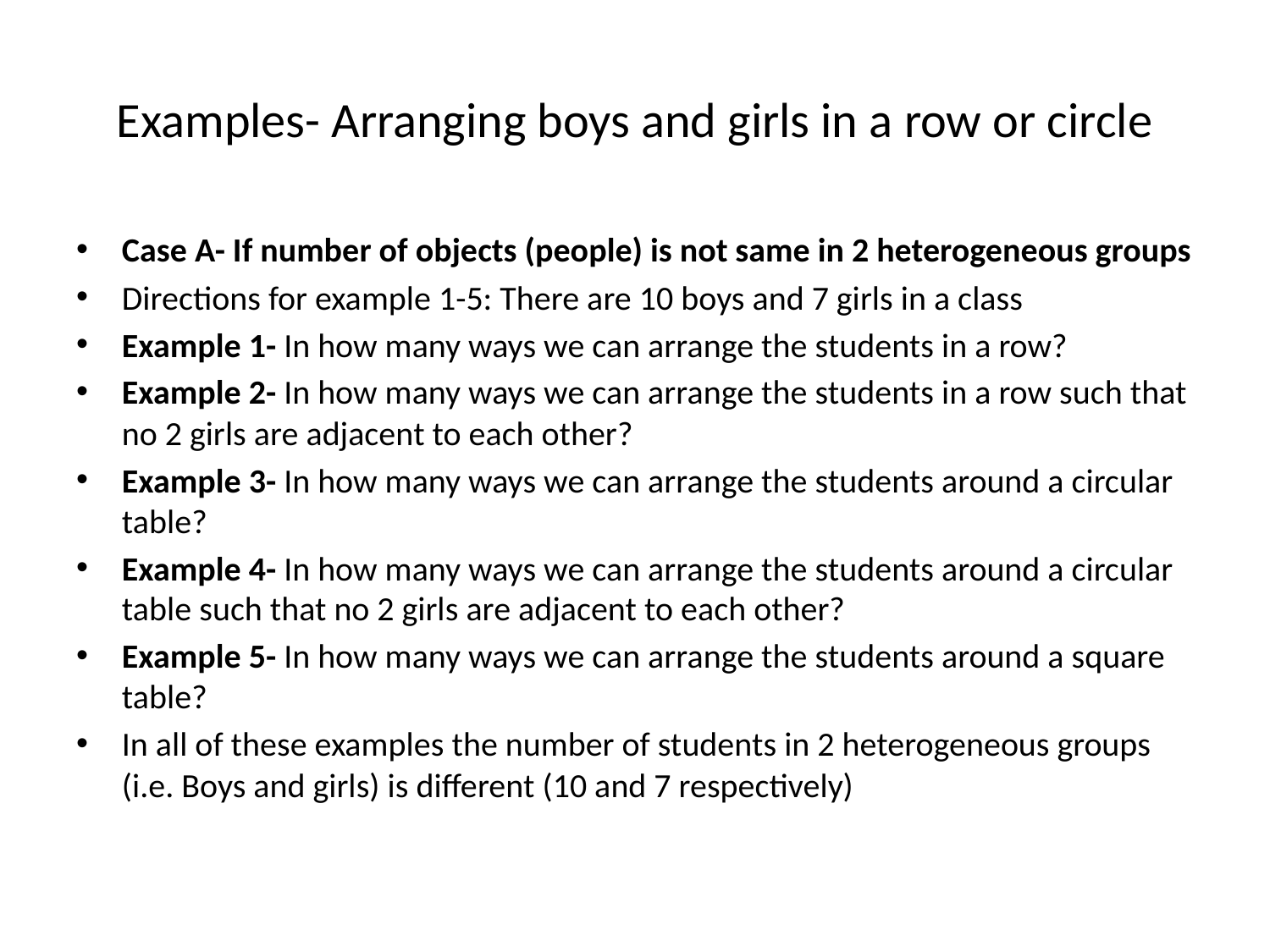

# Examples- Arranging boys and girls in a row or circle
Case A- If number of objects (people) is not same in 2 heterogeneous groups
Directions for example 1-5: There are 10 boys and 7 girls in a class
Example 1- In how many ways we can arrange the students in a row?
Example 2- In how many ways we can arrange the students in a row such that no 2 girls are adjacent to each other?
Example 3- In how many ways we can arrange the students around a circular table?
Example 4- In how many ways we can arrange the students around a circular table such that no 2 girls are adjacent to each other?
Example 5- In how many ways we can arrange the students around a square table?
In all of these examples the number of students in 2 heterogeneous groups (i.e. Boys and girls) is different (10 and 7 respectively)